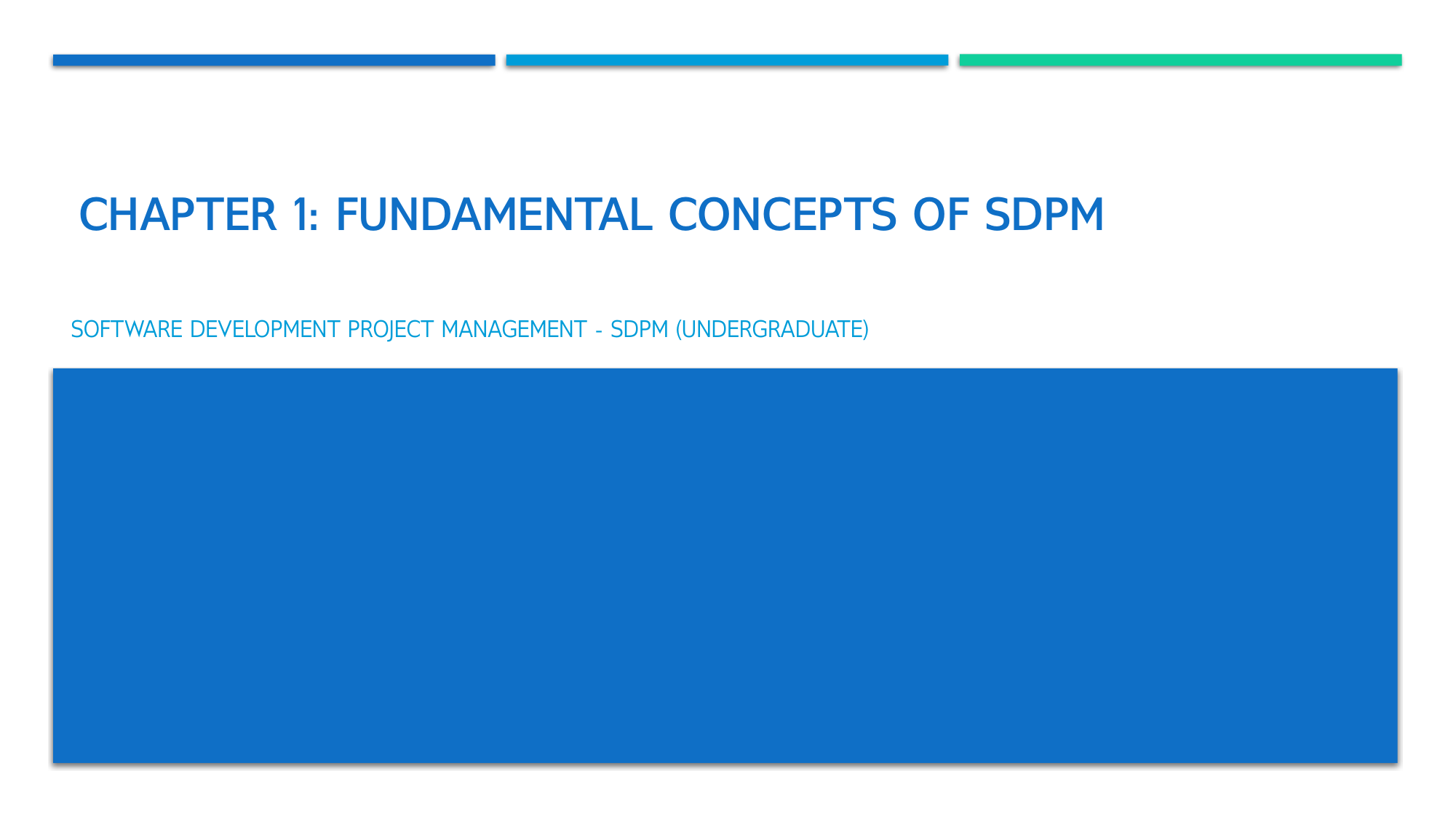

# Chapter 1: fundamental concepts of SDPM
Software Development project management - sdpm (Undergraduate)